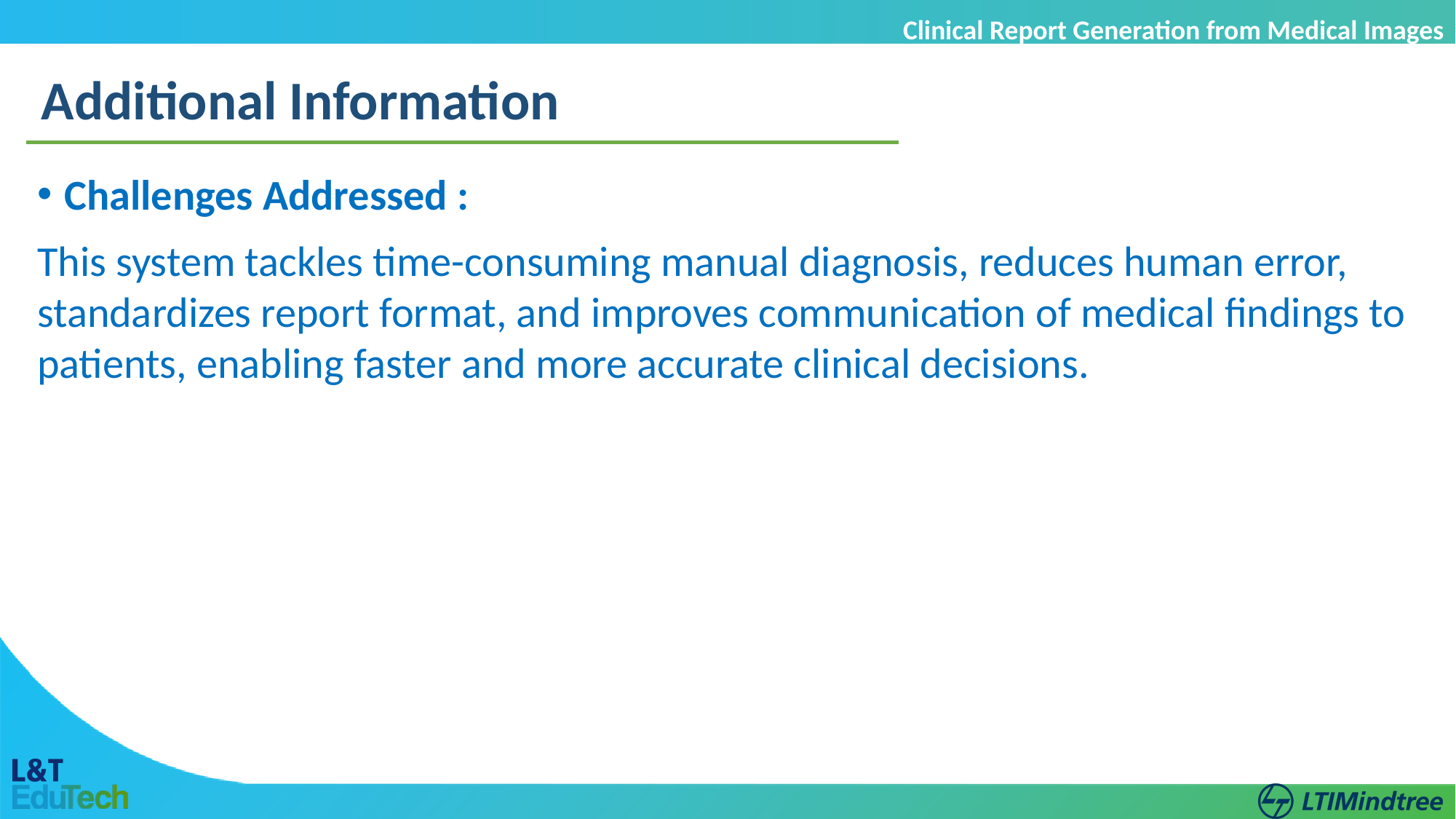

Clinical Report Generation from Medical Images
Additional Information
Challenges Addressed :
This system tackles time-consuming manual diagnosis, reduces human error, standardizes report format, and improves communication of medical findings to patients, enabling faster and more accurate clinical decisions.